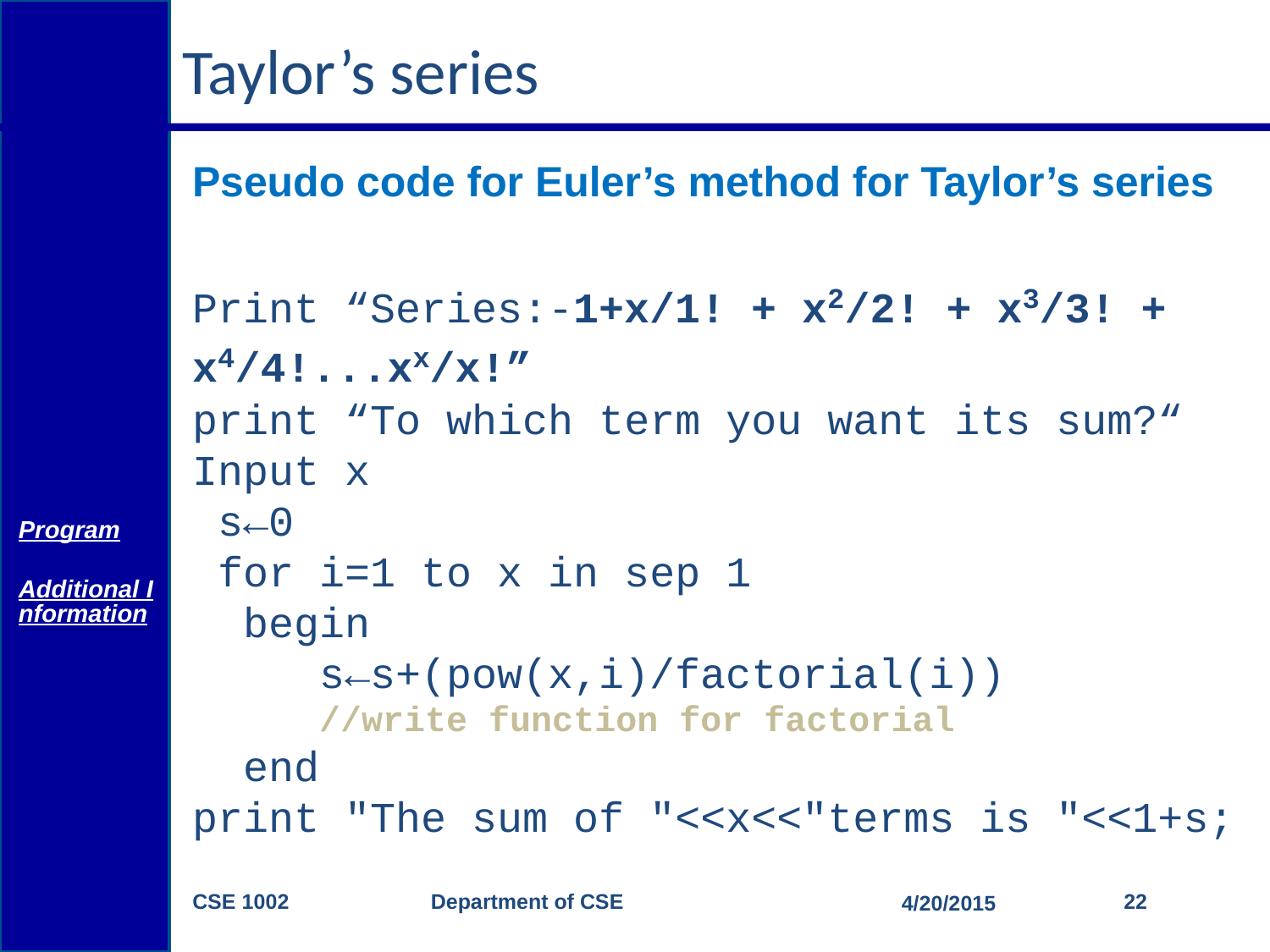

# Taylor’s series
Pseudo code for Euler’s method for Taylor’s series
Print “Series:-1+x/1! + x2/2! + x3/3! + x4/4!...xx/x!”
print “To which term you want its sum?“
Input x
 s←0
 for i=1 to x in sep 1
  begin
	s←s+(pow(x,i)/factorial(i))
	//write function for factorial
  end
print "The sum of "<<x<<"terms is "<<1+s;
Program

Additional Information
CSE 1002                        Department of CSE
22
4/20/2015